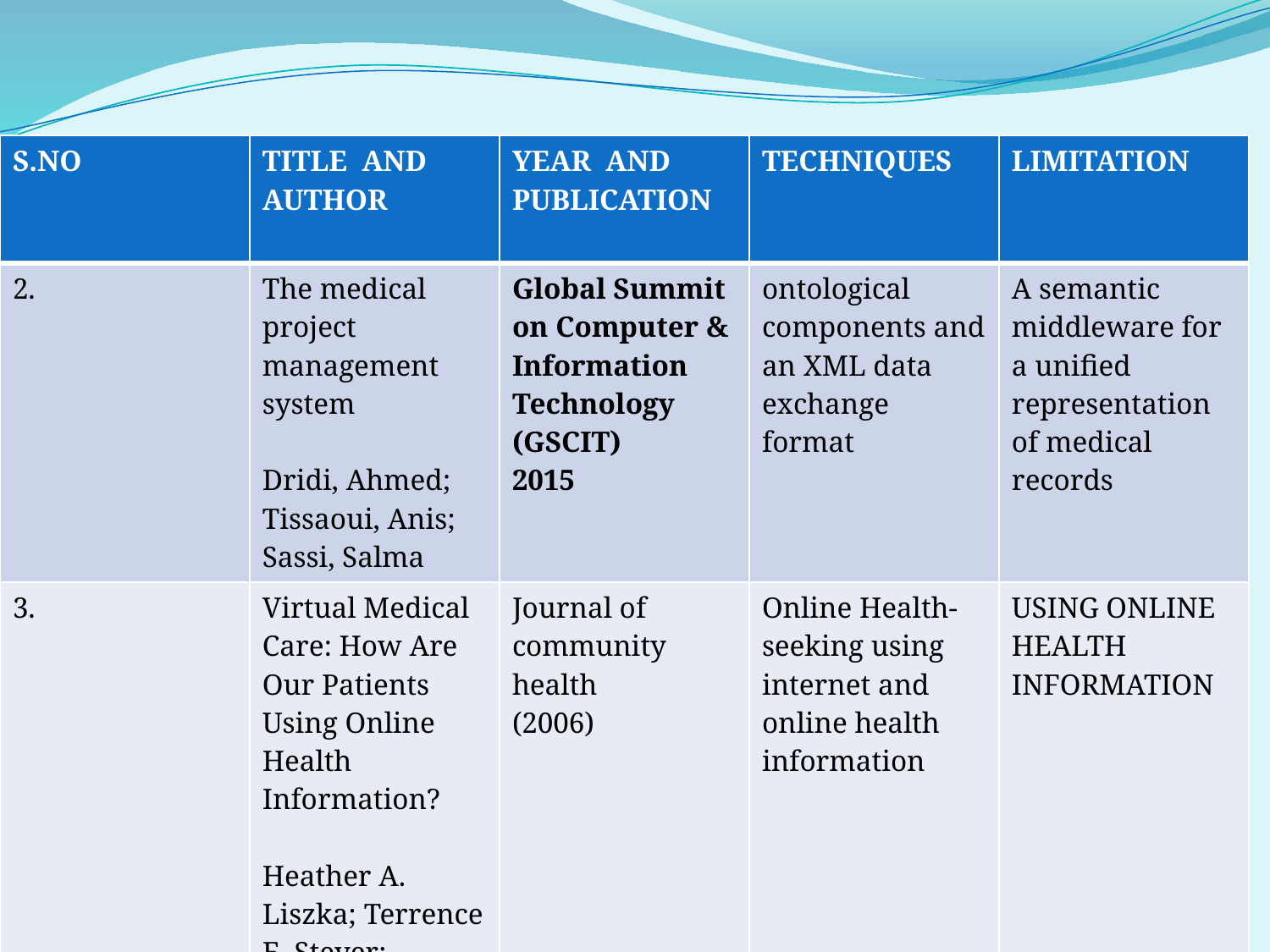

| S.NO | TITLE AND AUTHOR | YEAR AND PUBLICATION | TECHNIQUES | LIMITATION |
| --- | --- | --- | --- | --- |
| 2. | The medical project management system Dridi, Ahmed; Tissaoui, Anis; Sassi, Salma | Global Summit on Computer & Information Technology (GSCIT) 2015 | ontological components and an XML data exchange format | A semantic middleware for a unified representation of medical records |
| 3. | Virtual Medical Care: How Are Our Patients Using Online Health Information? Heather A. Liszka; Terrence E. Steyer; William J. Hueston | Journal of community health (2006) | Online Health-seeking using internet and online health information | USING ONLINE HEALTH INFORMATION |